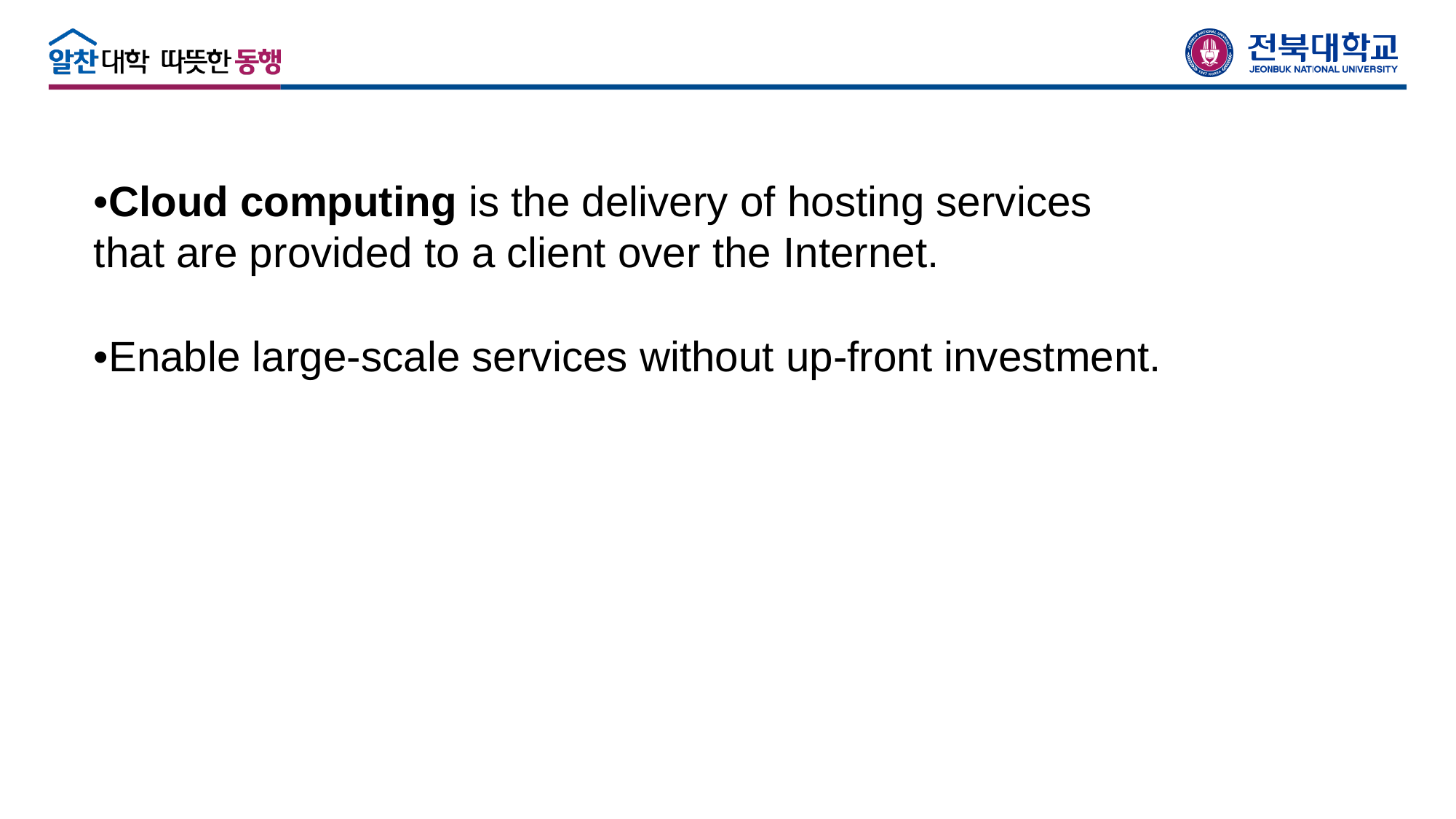

•Cloud computing is the delivery of hosting services that are provided to a client over the Internet.
•Enable large-scale services without up-front investment.